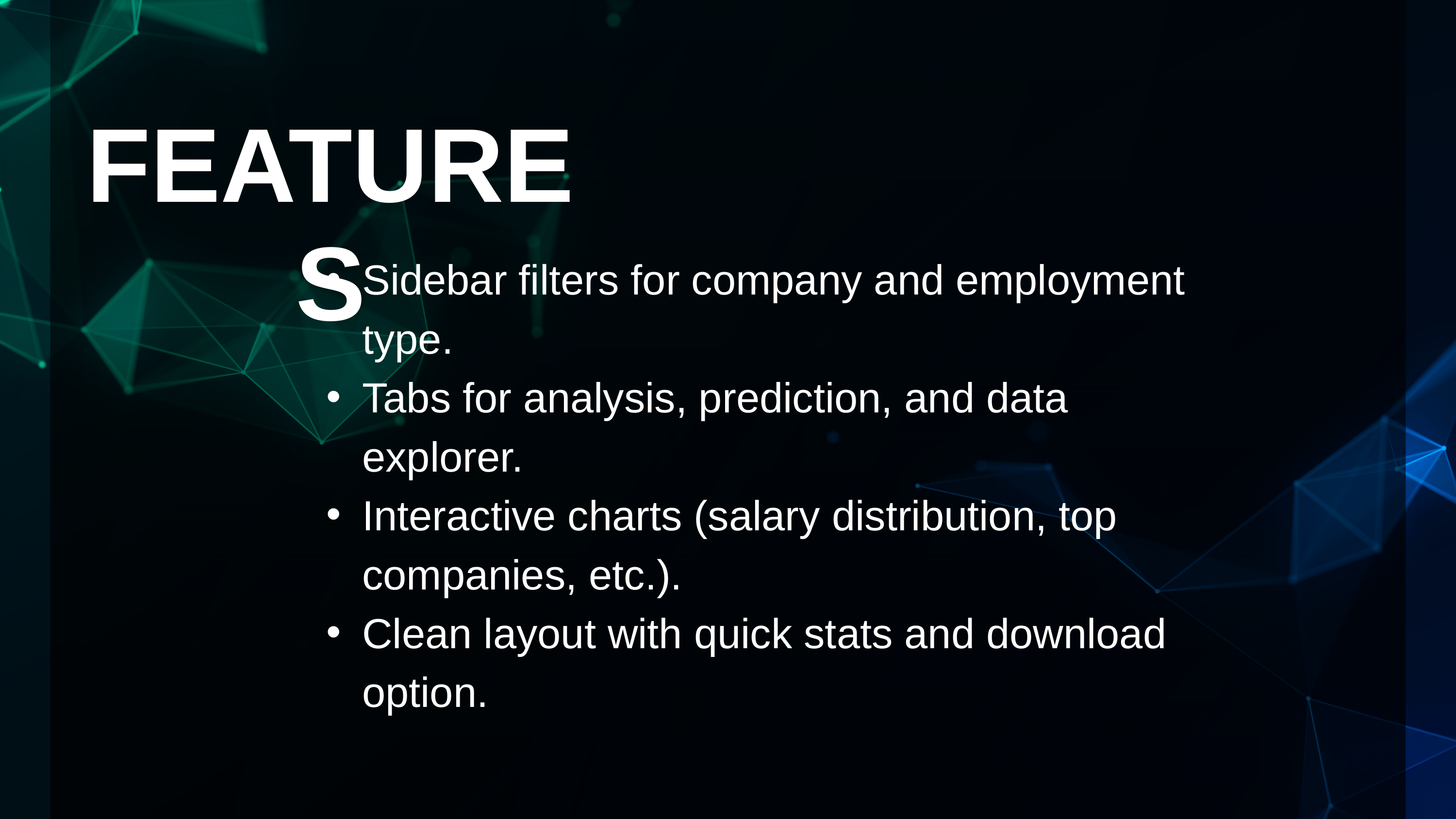

FEATURES
Sidebar filters for company and employment type.
Tabs for analysis, prediction, and data explorer.
Interactive charts (salary distribution, top companies, etc.).
Clean layout with quick stats and download option.